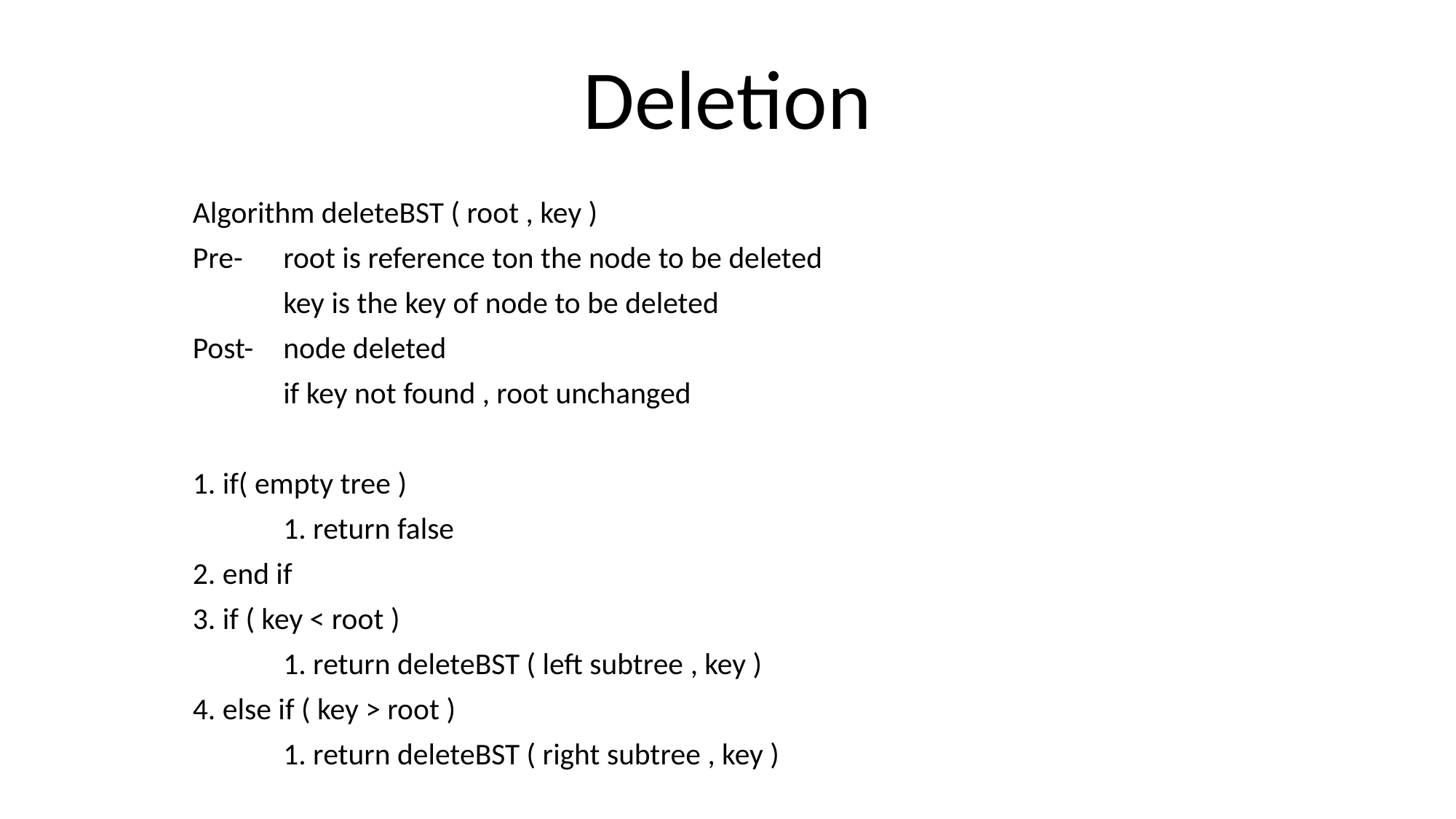

# Deletion
Algorithm deleteBST ( root , key )
Pre-	root is reference ton the node to be deleted
	key is the key of node to be deleted
Post-	node deleted
	if key not found , root unchanged

1. if( empty tree )
	1. return false
2. end if
3. if ( key < root )
	1. return deleteBST ( left subtree , key )
4. else if ( key > root )
	1. return deleteBST ( right subtree , key )